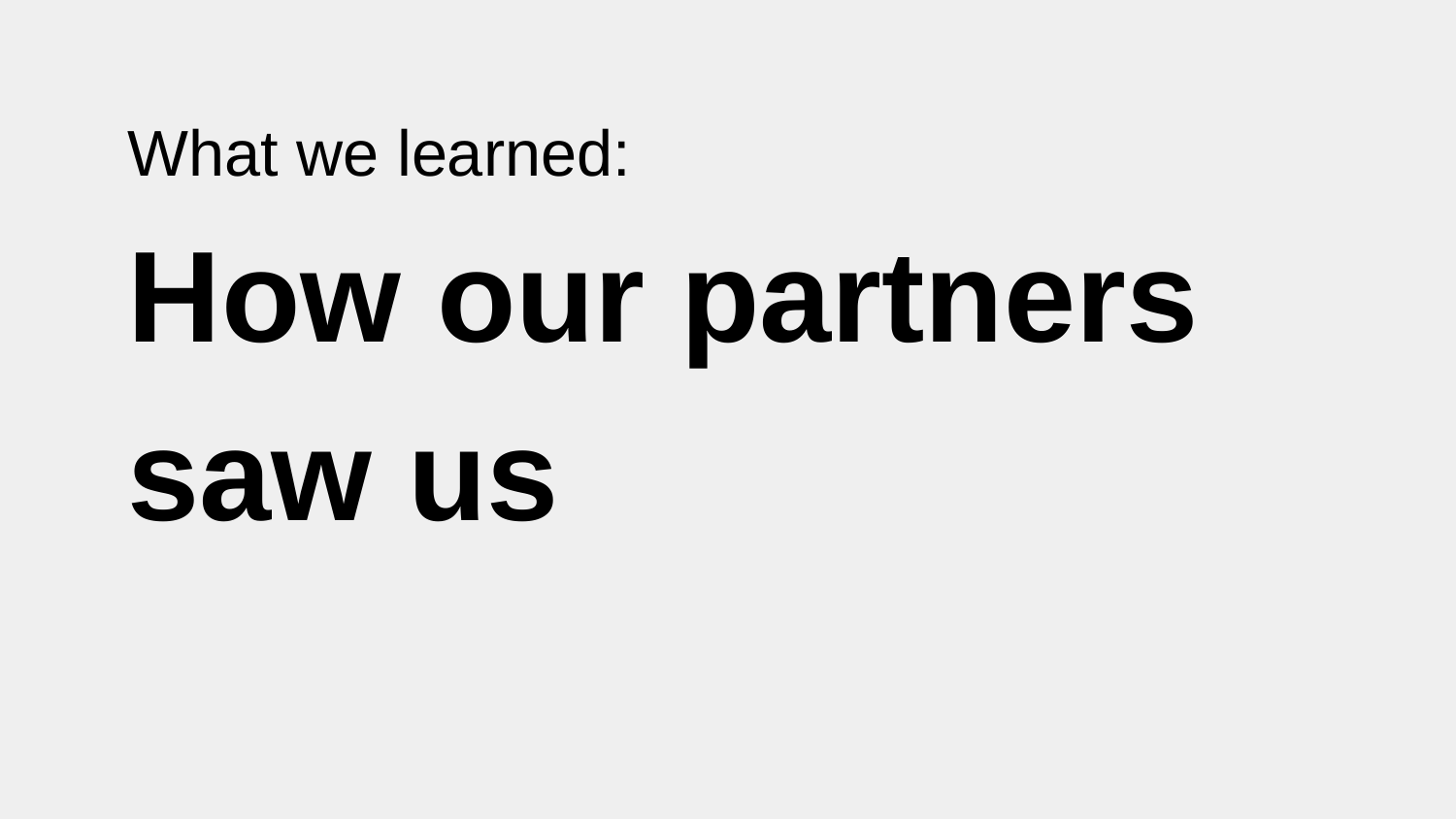

What we learned:
How our partners saw us